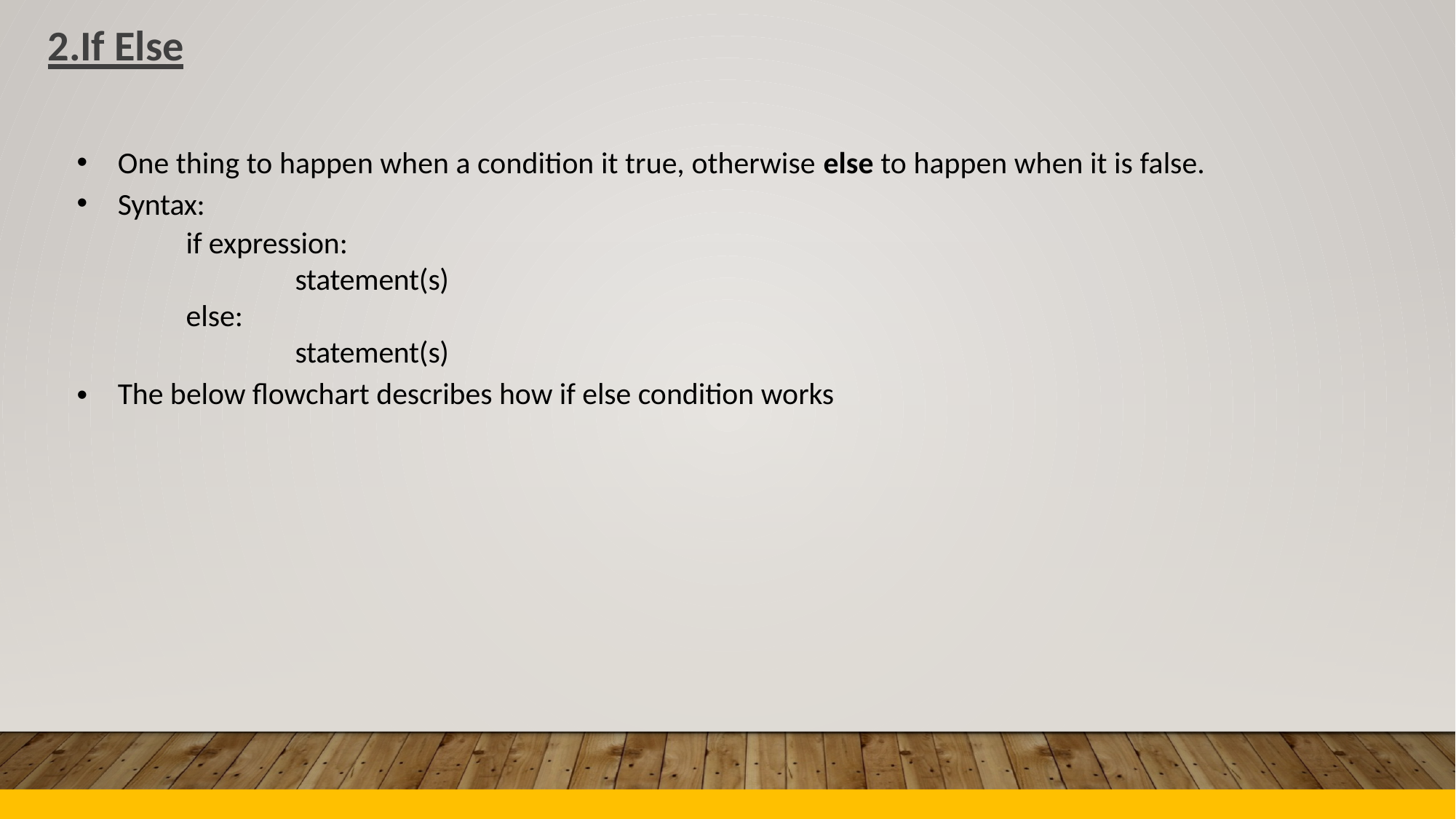

2.If Else

•
•
One thing to happen when a condition it true, otherwise else to happen when it is false.
Syntax:
if expression:
statement(s)
else:
statement(s)
The below flowchart describes how if else condition works
•